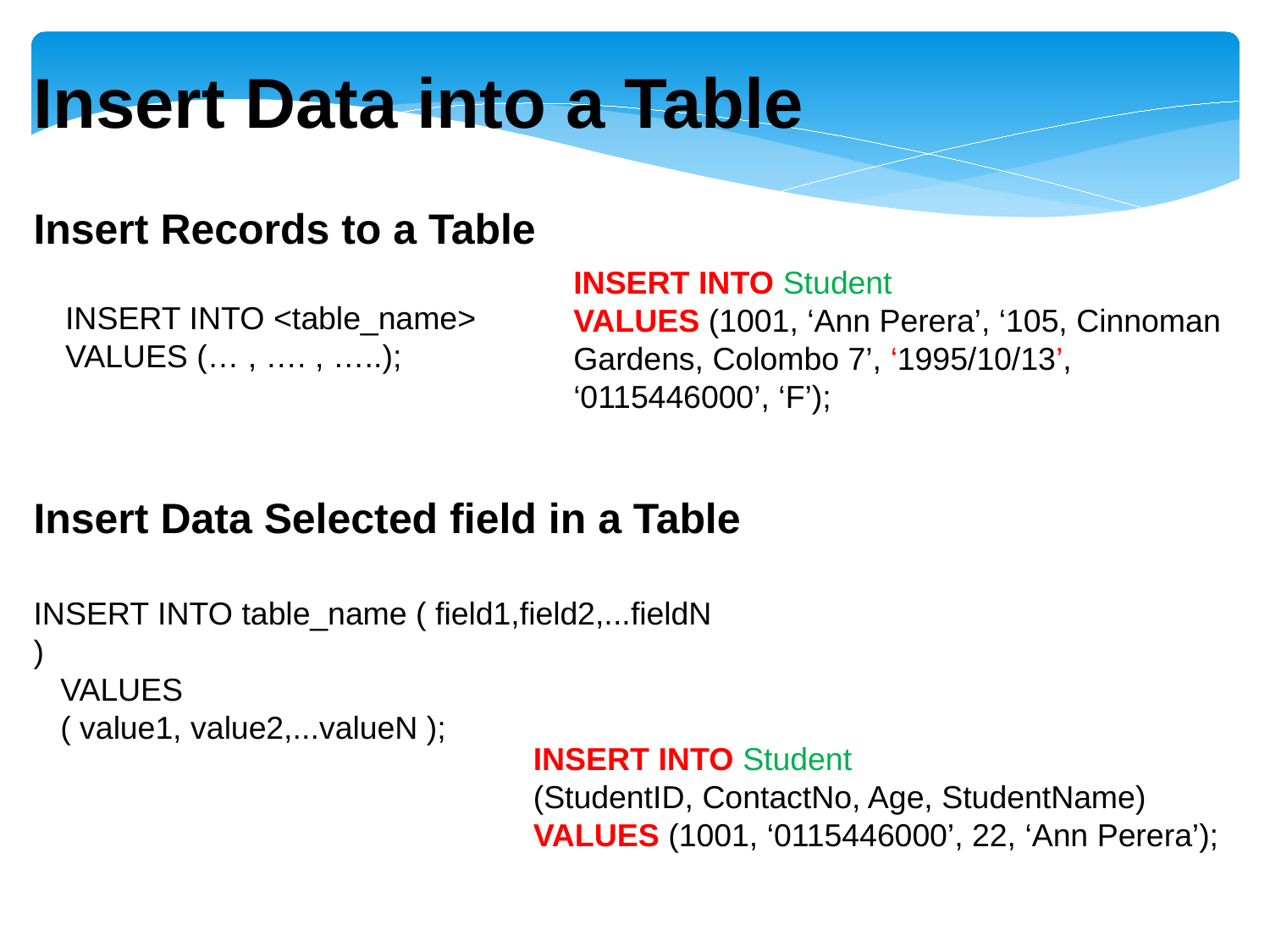

Insert Data into a Table
Insert Records to a Table

INSERT INTO <table_name>
VALUES (… , …. , …..);
INSERT INTO Student
VALUES (1001, ‘Ann Perera’, ‘105, Cinnoman Gardens, Colombo 7’, ‘1995/10/13’, ‘0115446000’, ‘F’);
Insert Data Selected field in a Table
INSERT INTO table_name ( field1,field2,...fieldN )
   VALUES
   ( value1, value2,...valueN );
INSERT INTO Student
(StudentID, ContactNo, Age, StudentName)
VALUES (1001, ‘0115446000’, 22, ‘Ann Perera’);